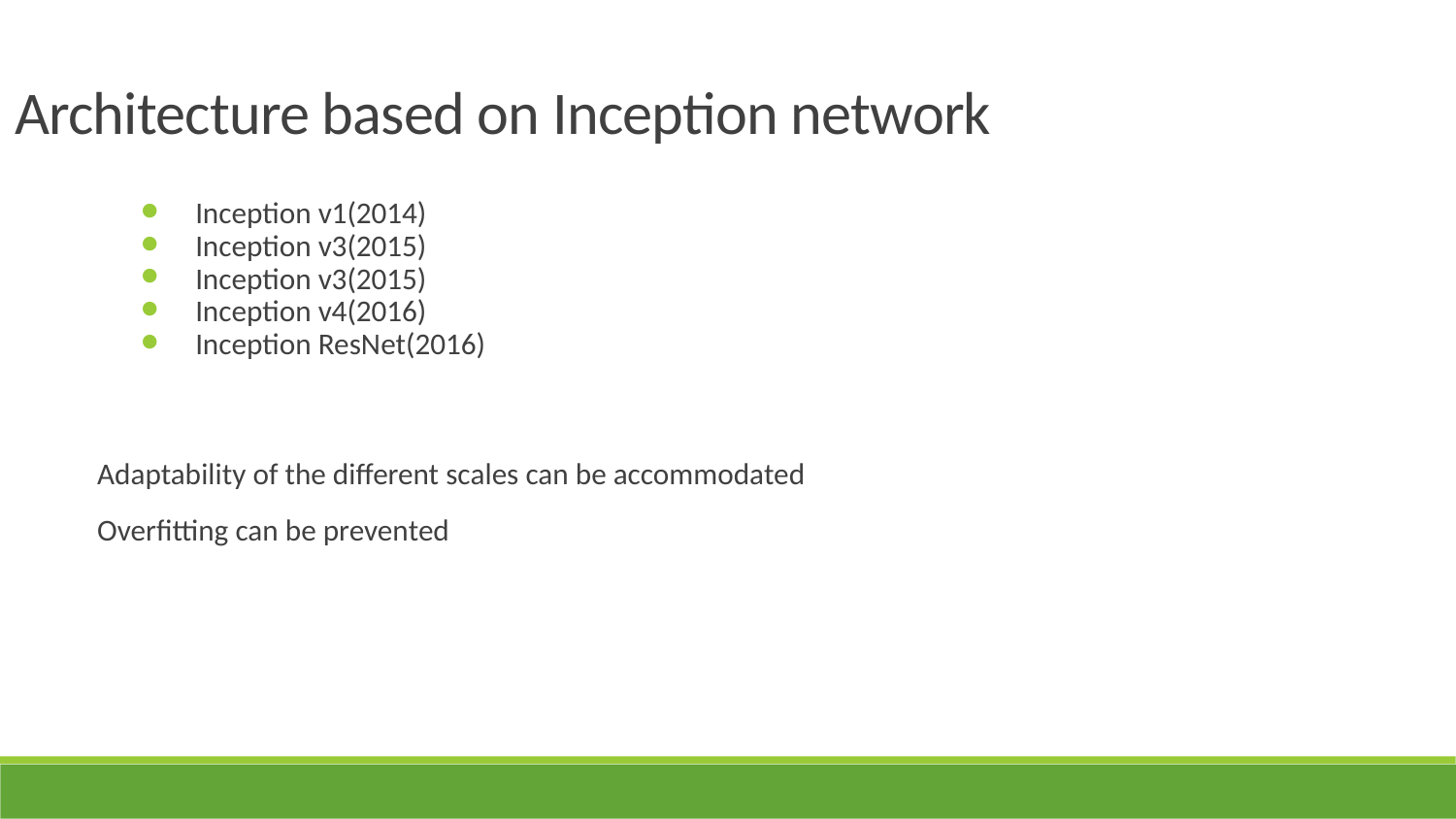

Architecture based on Inception network
Inception v1(2014)
Inception v3(2015)
Inception v3(2015)
Inception v4(2016)
Inception ResNet(2016)
Adaptability of the different scales can be accommodated
Overfitting can be prevented